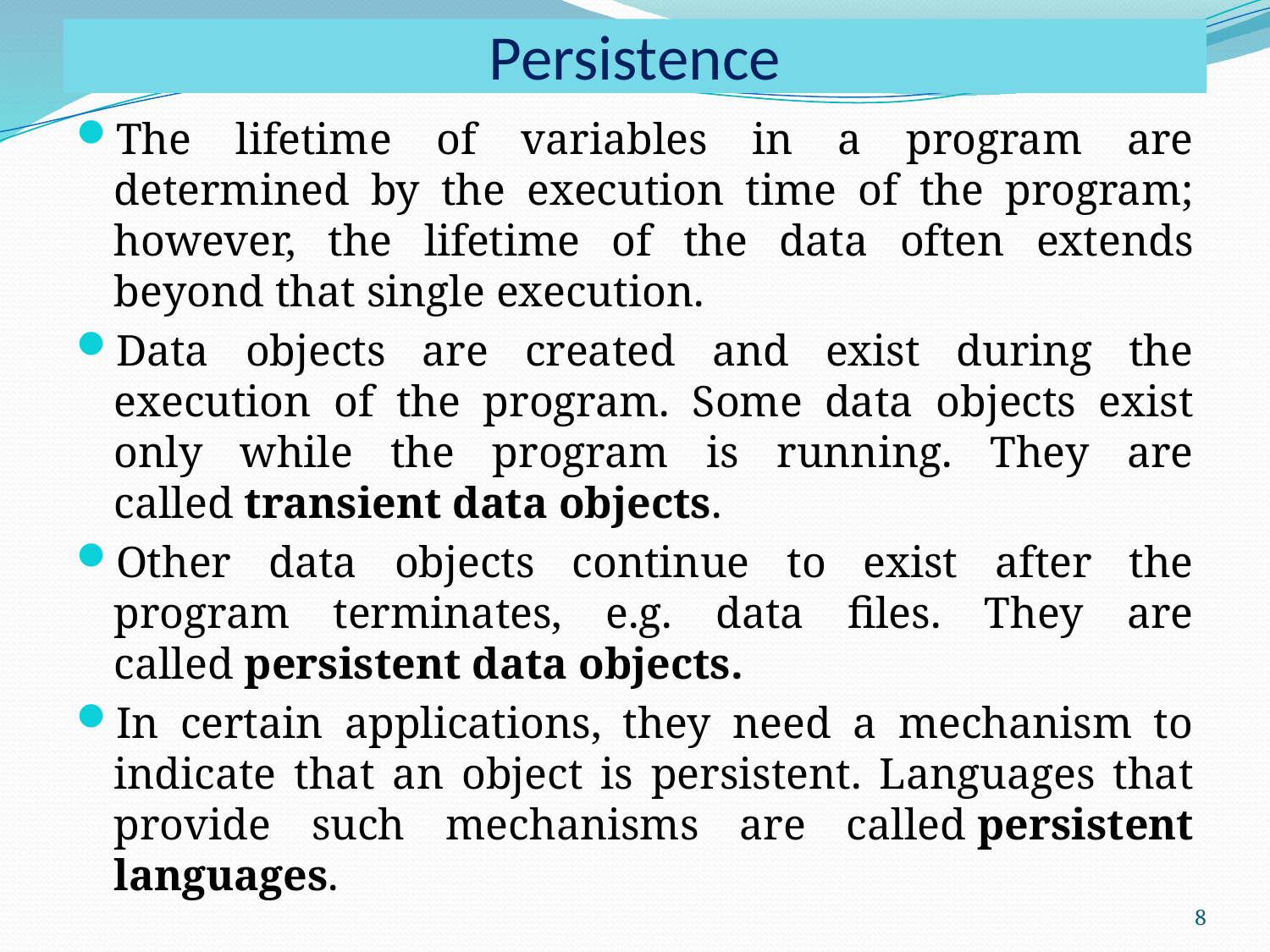

# Persistence
The lifetime of variables in a program are determined by the execution time of the program; however, the lifetime of the data often extends beyond that single execution.
Data objects are created and exist during the execution of the program. Some data objects exist only while the program is running. They are called transient data objects.
Other data objects continue to exist after the program terminates, e.g. data files. They are called persistent data objects.
In certain applications, they need a mechanism to indicate that an object is persistent. Languages that provide such mechanisms are called persistent languages.
8